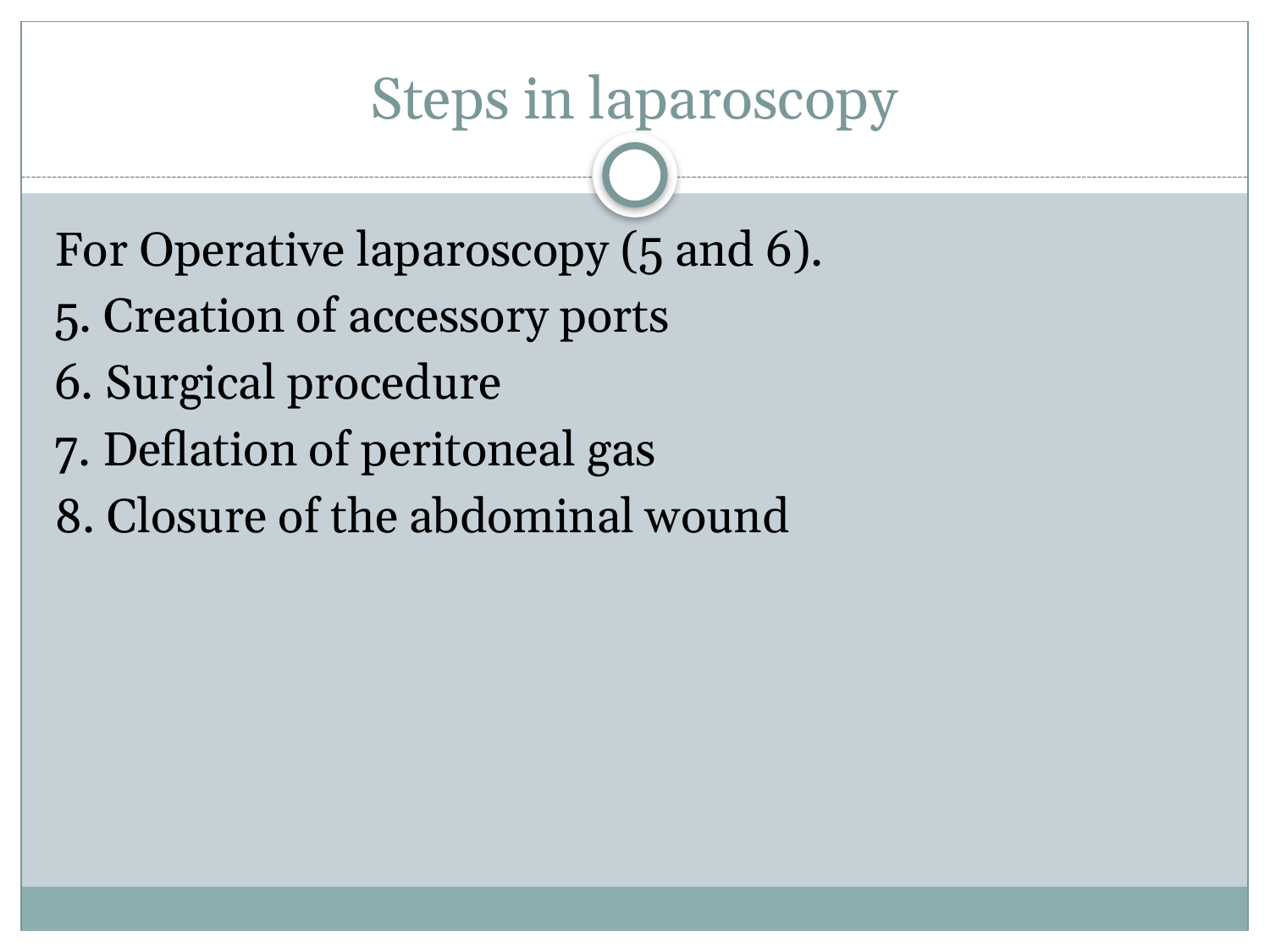

# Steps in laparoscopy
For Operative laparoscopy (5 and 6).
5. Creation of accessory ports
6. Surgical procedure
7. Deflation of peritoneal gas
8. Closure of the abdominal wound